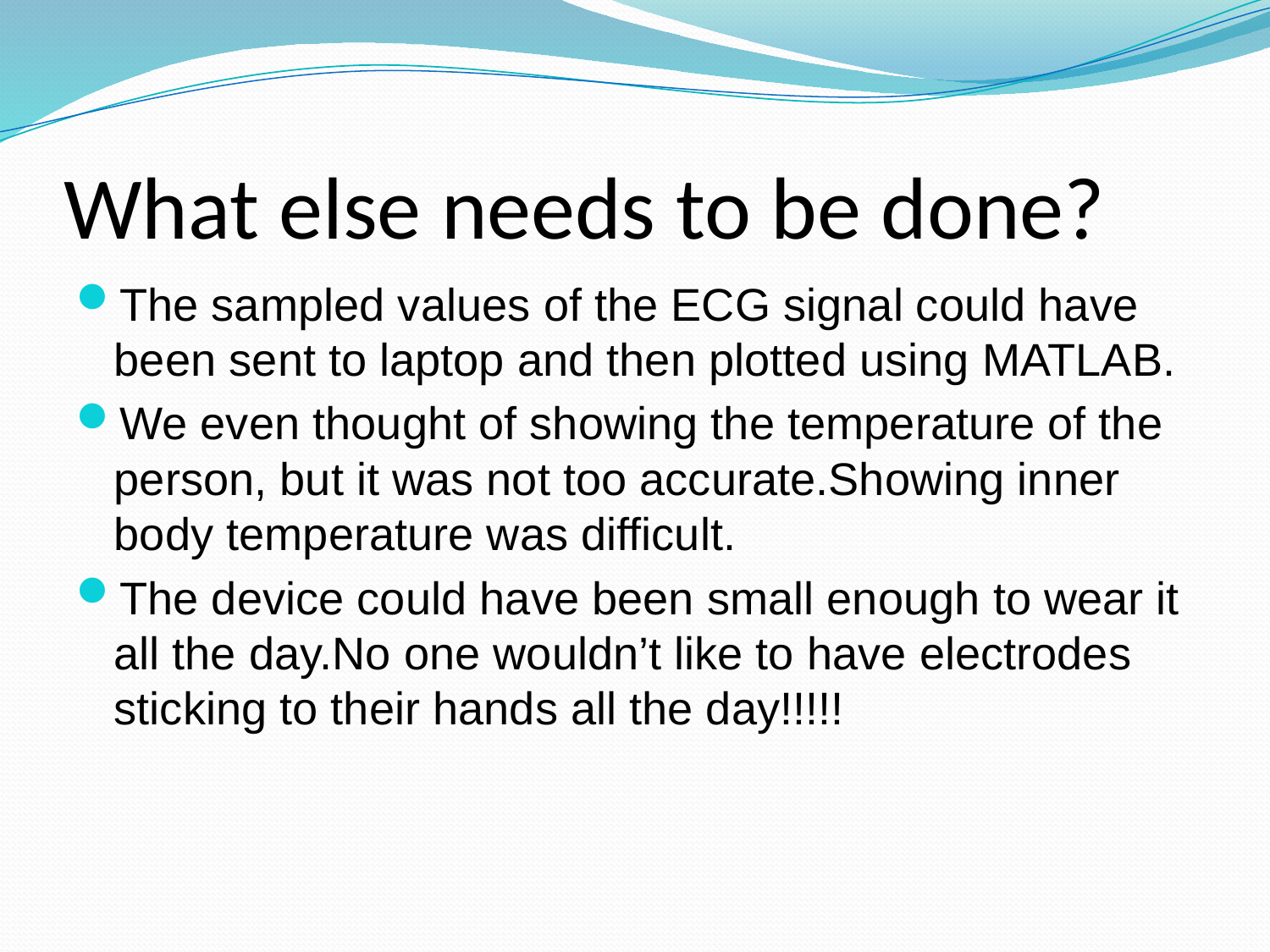

# What else needs to be done?
The sampled values of the ECG signal could have been sent to laptop and then plotted using MATLAB.
We even thought of showing the temperature of the person, but it was not too accurate.Showing inner body temperature was difficult.
The device could have been small enough to wear it all the day.No one wouldn’t like to have electrodes sticking to their hands all the day!!!!!